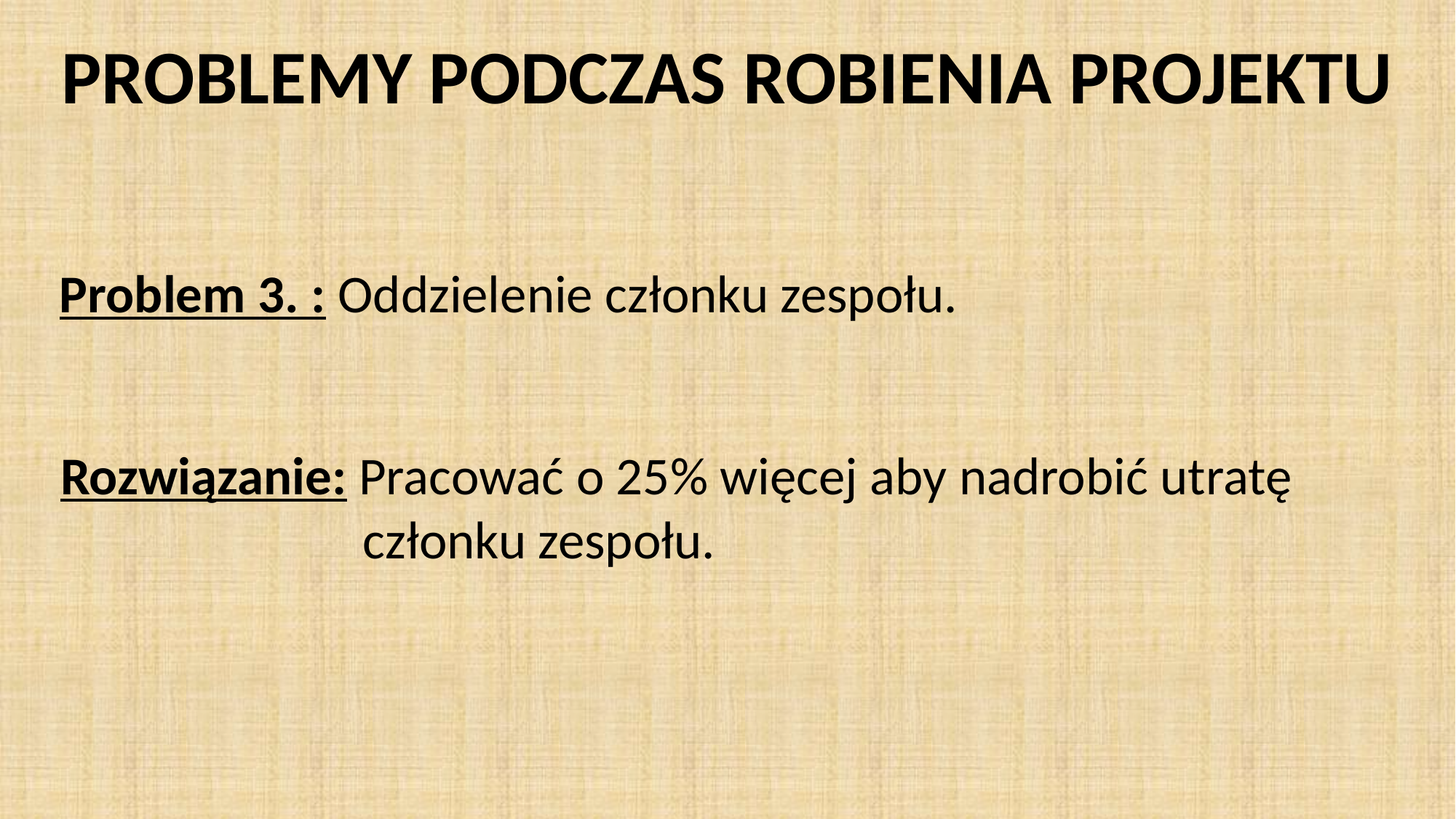

PROBLEMY PODCZAS ROBIENIA PROJEKTU
Problem 3. : Oddzielenie członku zespołu.
Rozwiązanie: Pracować o 25% więcej aby nadrobić utratę
		       członku zespołu.